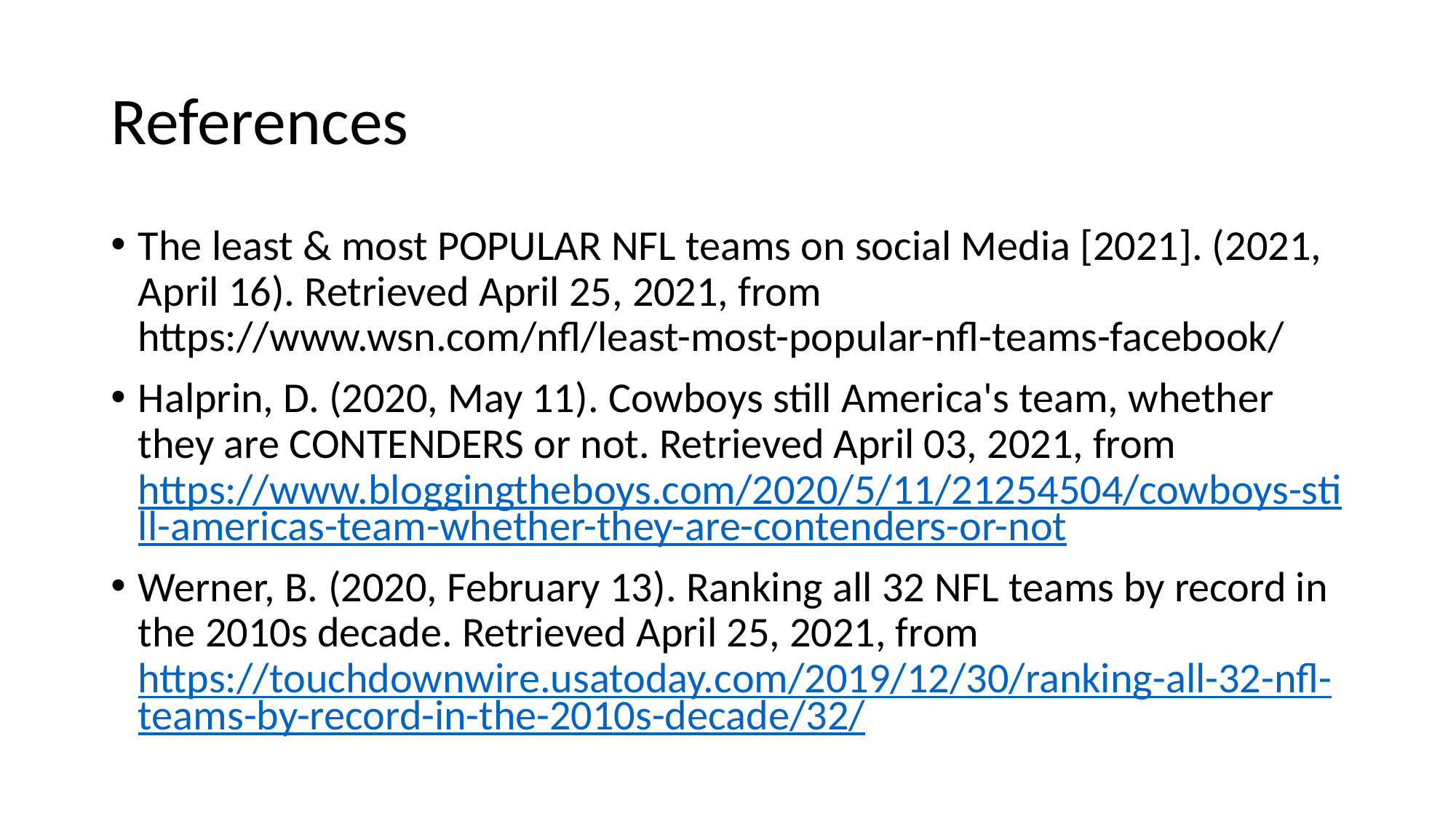

# References
The least & most POPULAR NFL teams on social Media [2021]. (2021, April 16). Retrieved April 25, 2021, from https://www.wsn.com/nfl/least-most-popular-nfl-teams-facebook/
Halprin, D. (2020, May 11). Cowboys still America's team, whether they are CONTENDERS or not. Retrieved April 03, 2021, from https://www.bloggingtheboys.com/2020/5/11/21254504/cowboys-still-americas-team-whether-they-are-contenders-or-not
Werner, B. (2020, February 13). Ranking all 32 NFL teams by record in the 2010s decade. Retrieved April 25, 2021, from https://touchdownwire.usatoday.com/2019/12/30/ranking-all-32-nfl-teams-by-record-in-the-2010s-decade/32/